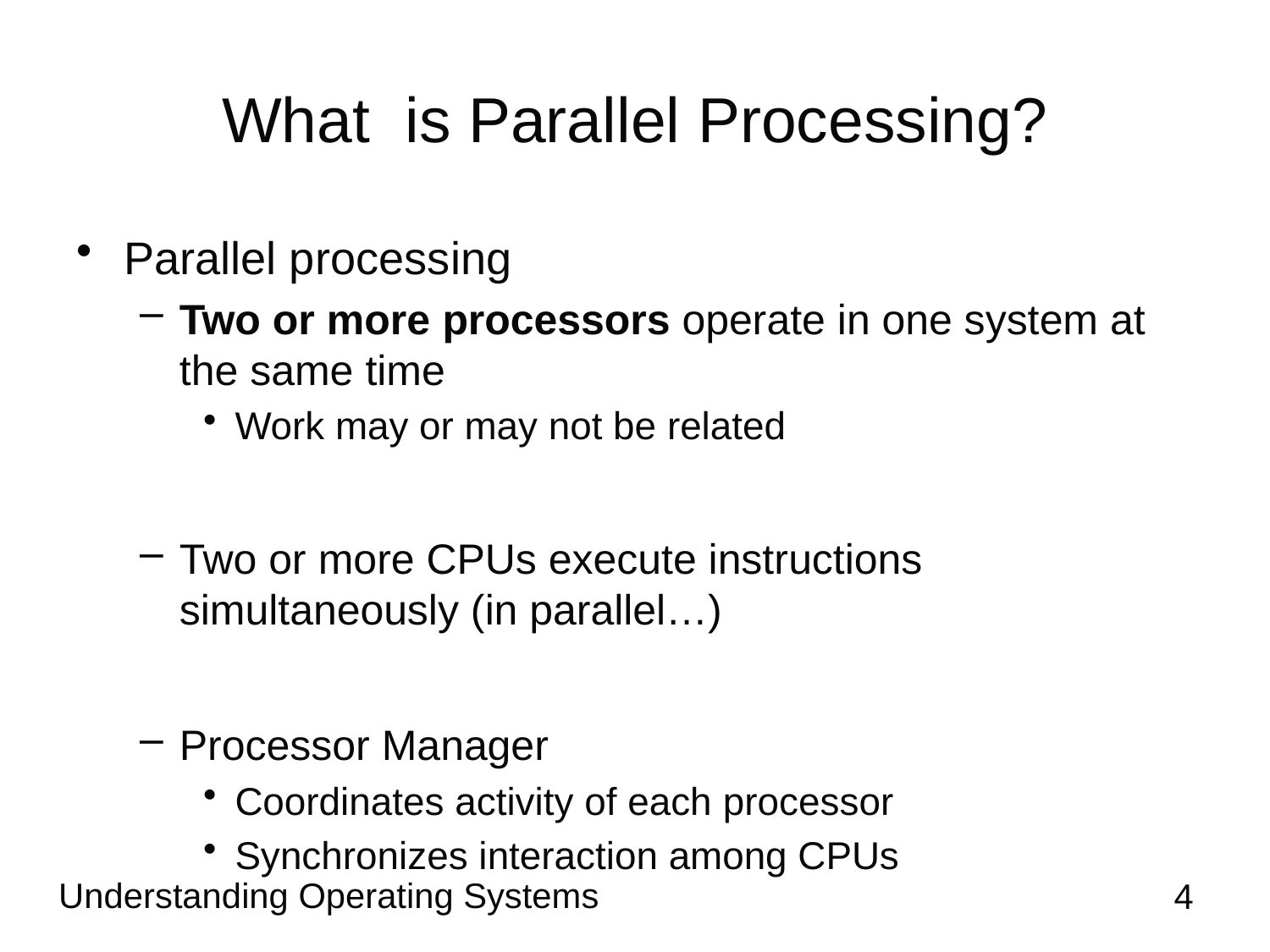

# What  is Parallel Processing?
Parallel processing
Two or more processors operate in one system at the same time
Work may or may not be related

Two or more CPUs execute instructions simultaneously (in parallel…)

Processor Manager
Coordinates activity of each processor
Synchronizes interaction among CPUs
Understanding Operating Systems
4